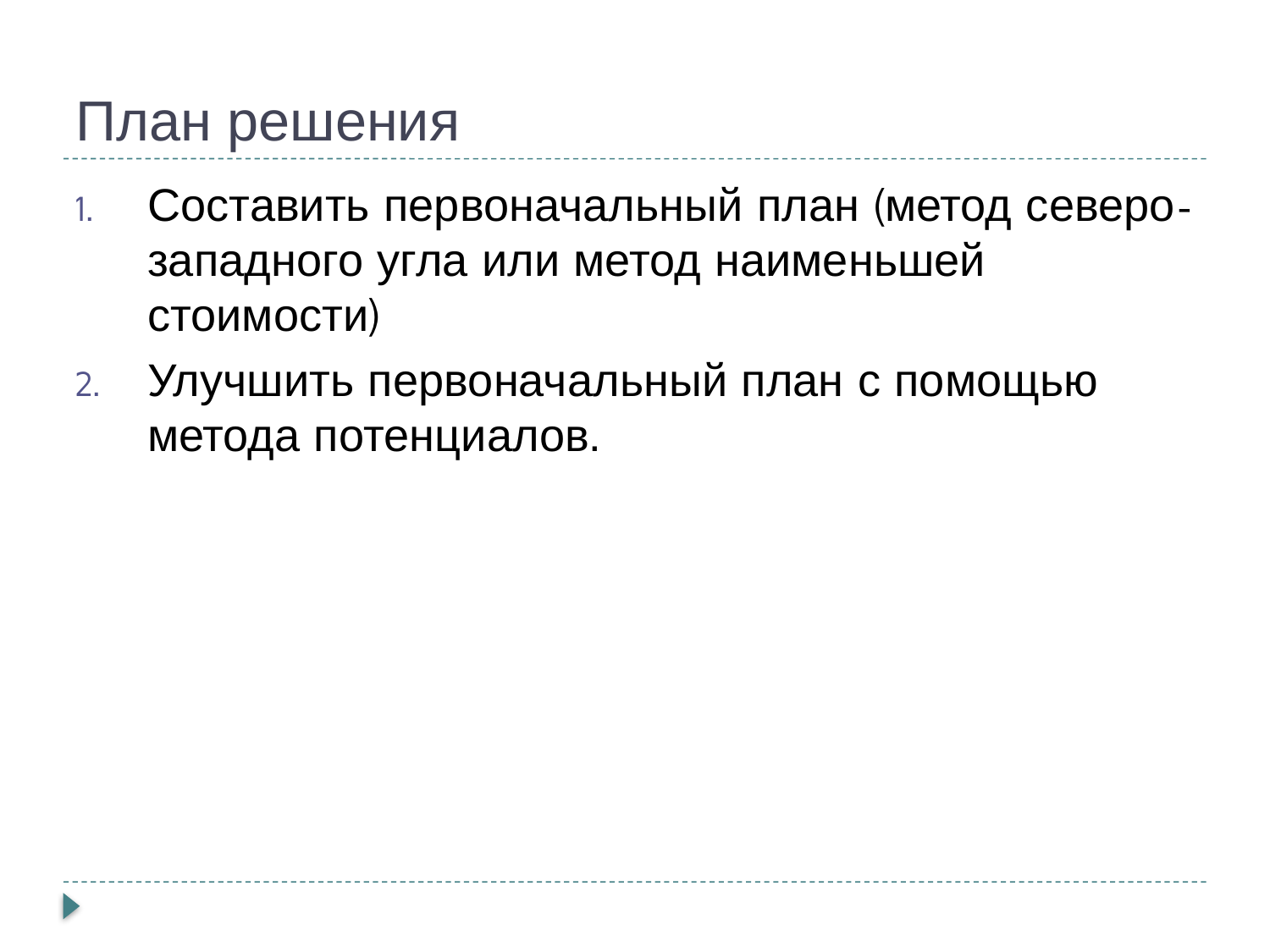

# План решения
Составить первоначальный план (метод северо-западного угла или метод наименьшей стоимости)
Улучшить первоначальный план с помощью метода потенциалов.